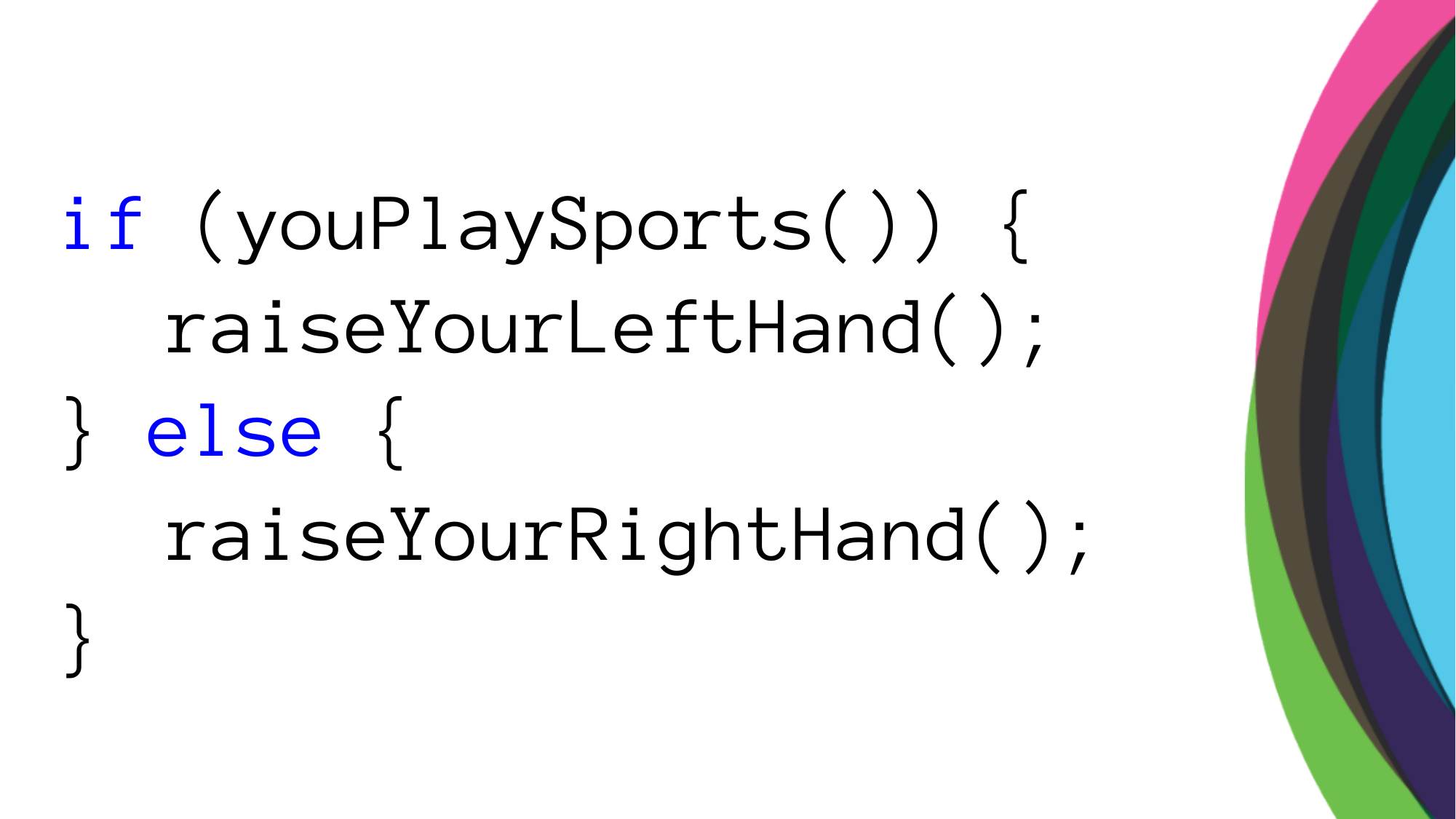

if (youPlaySports()) {
	raiseYourLeftHand();
} else {
	raiseYourRightHand();
}